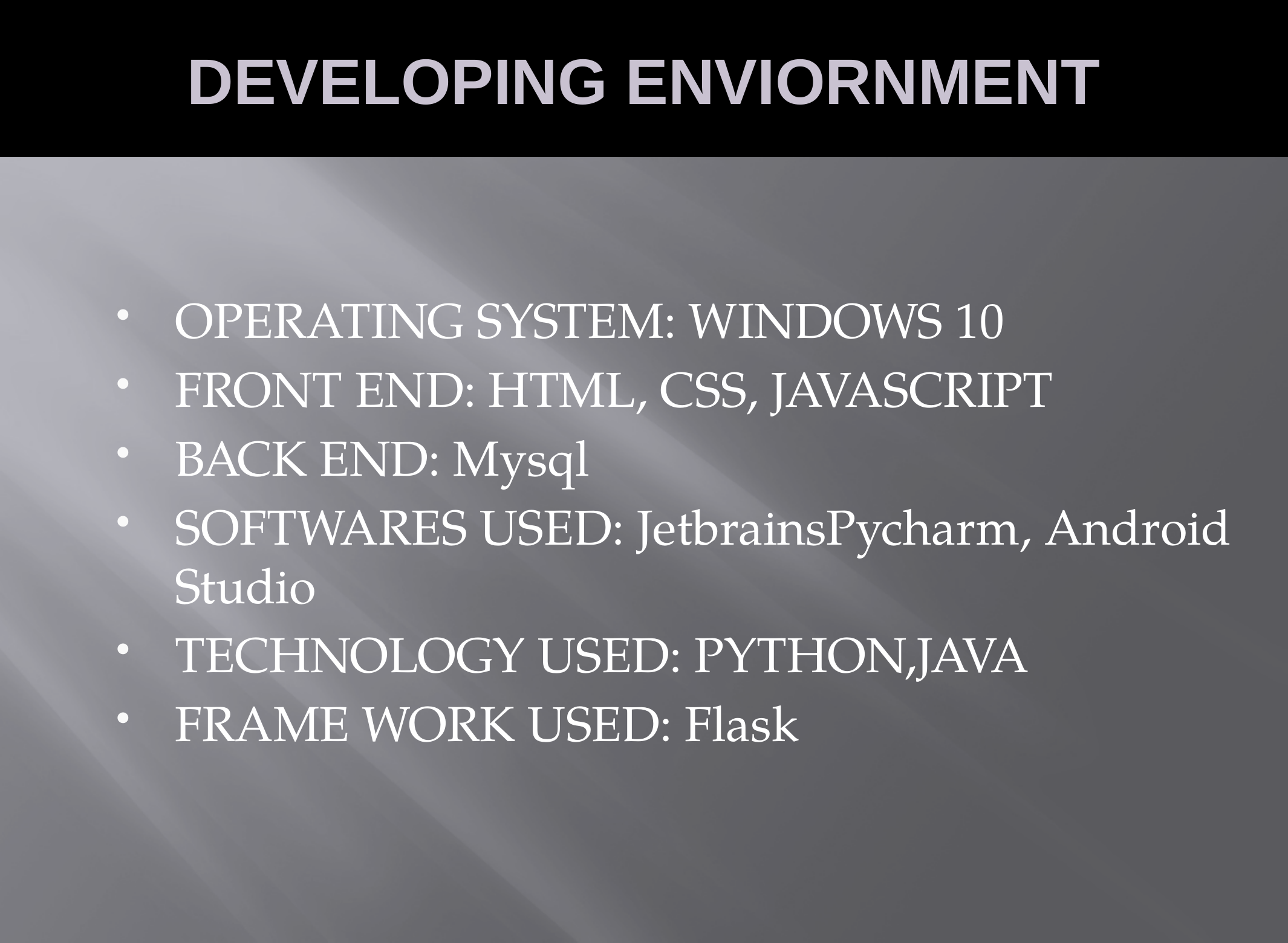

# DEVELOPING ENVIORNMENT
OPERATING SYSTEM: WINDOWS 10
FRONT END: HTML, CSS, JAVASCRIPT
BACK END: Mysql
SOFTWARES USED: JetbrainsPycharm, Android Studio
TECHNOLOGY USED: PYTHON,JAVA
FRAME WORK USED: Flask